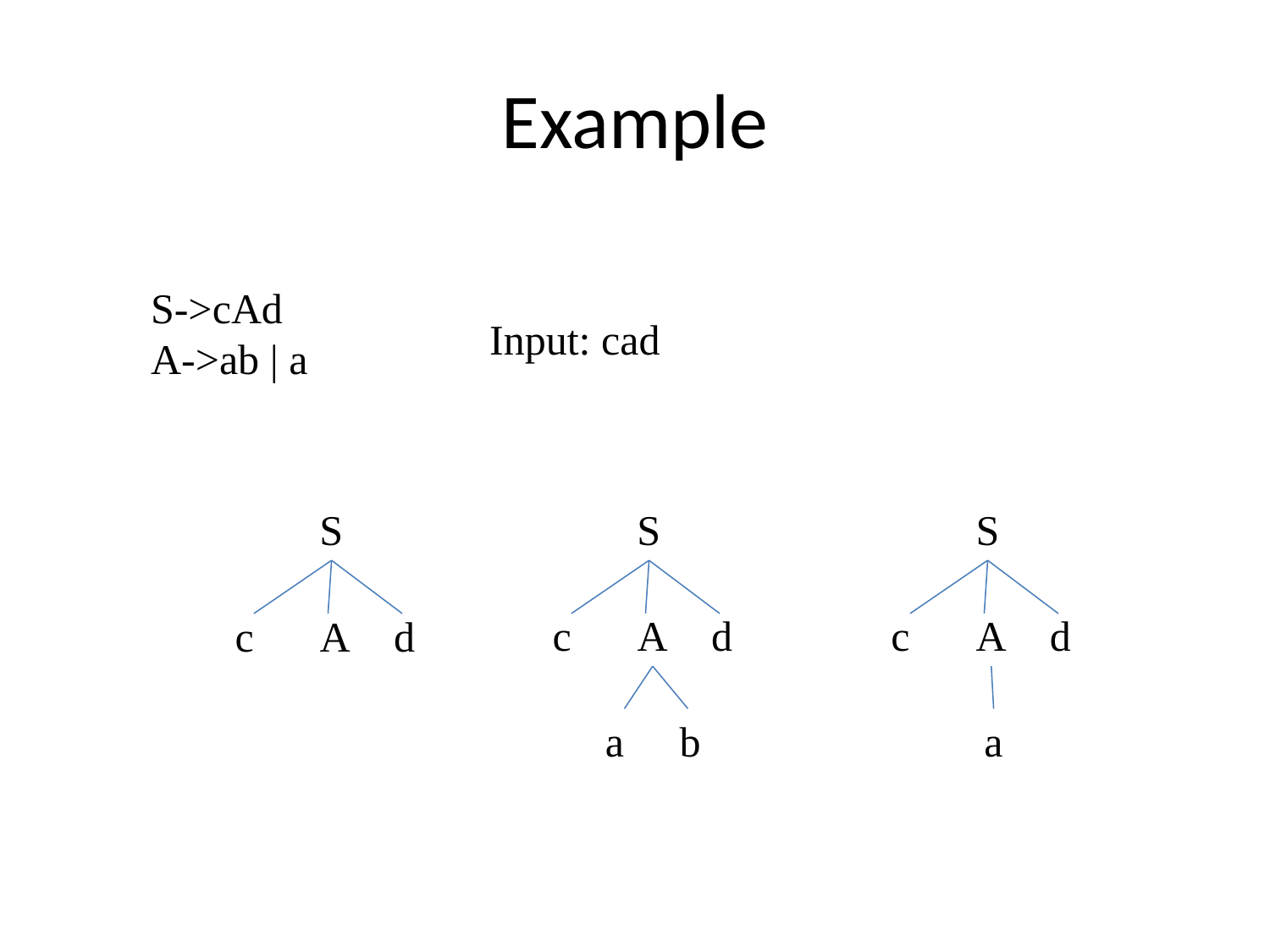

# Example
S->cAd
A->ab | a
Input: cad
S
c
A
d
S
c
A
d
a
b
S
c
A
d
a